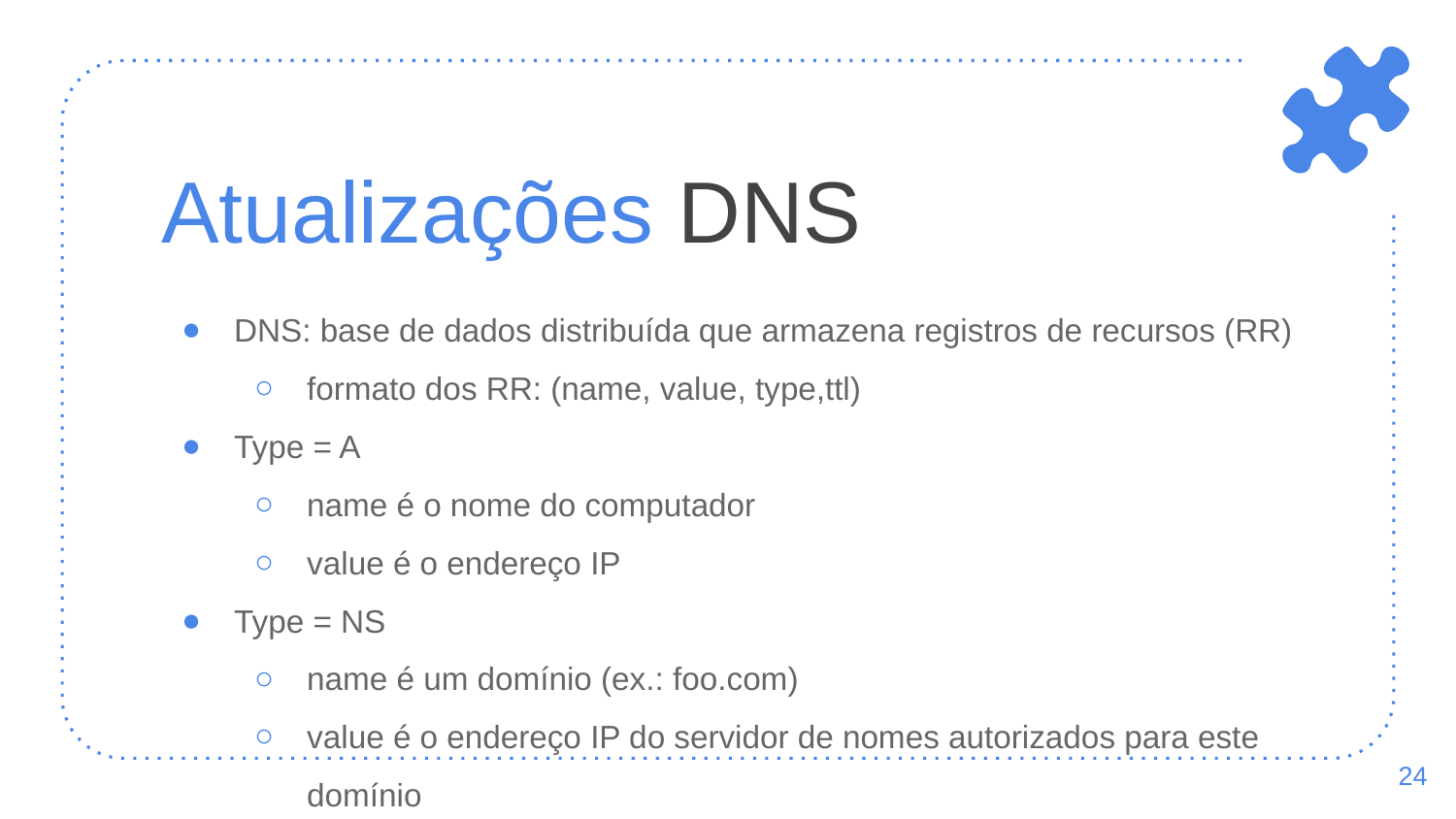

# Atualizações DNS
DNS: base de dados distribuída que armazena registros de recursos (RR)
formato dos RR: (name, value, type,ttl)
Type = A
name é o nome do computador
value é o endereço IP
Type = NS
name é um domínio (ex.: foo.com)
value é o endereço IP do servidor de nomes autorizados para este domínio
24